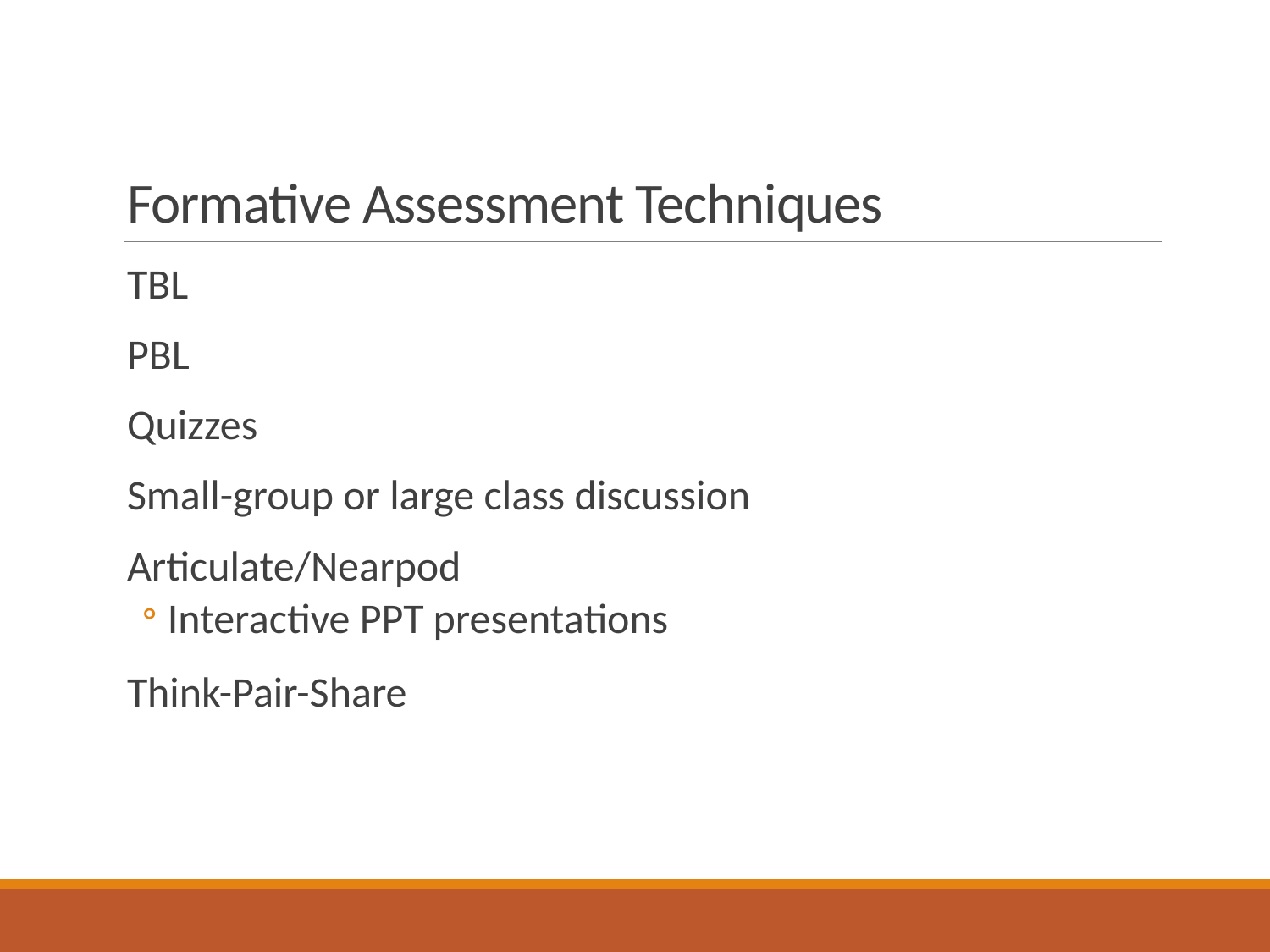

# Formative Assessment Techniques
TBL
PBL
Quizzes
Small-group or large class discussion
Articulate/Nearpod
Interactive PPT presentations
Think-Pair-Share